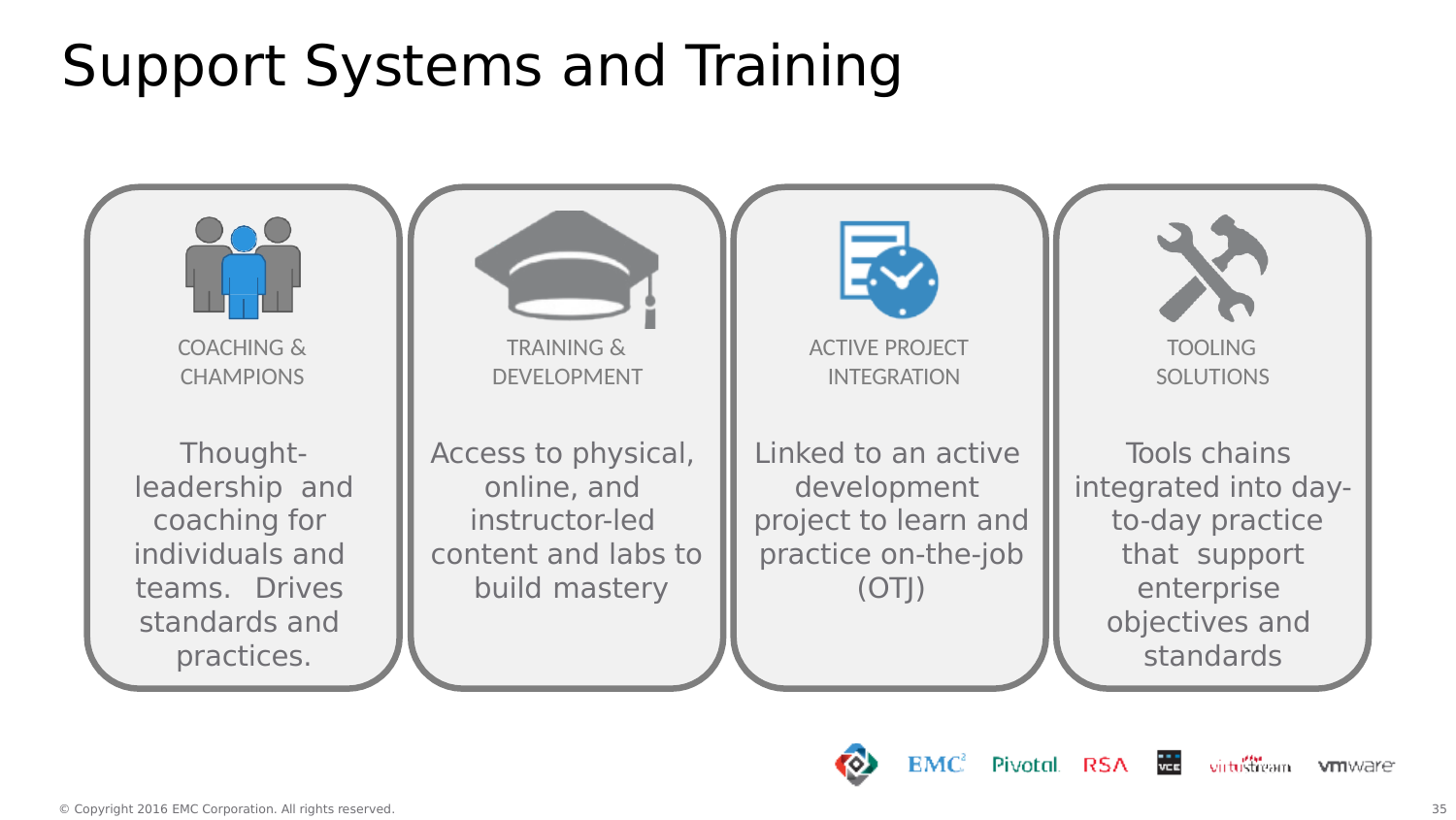

# Support Systems and Training

COACHING &
CHAMPIONS
TRAINING &  DEVELOPMENT
ACTIVE PROJECT  INTEGRATION
TOOLING  SOLUTIONS
Thought-leadership  and coaching for  individuals and  teams.	Drives  standards and  practices.
Access to physical,  online, and  instructor-led  content and labs to  build mastery
Linked to an active  development  project to learn and  practice on-the-job  (OTJ)
Tools chains  integrated into day-  to-day practice that  support enterprise  objectives and  standards
© Copyright 2016 EMC Corporation. All rights reserved.
35